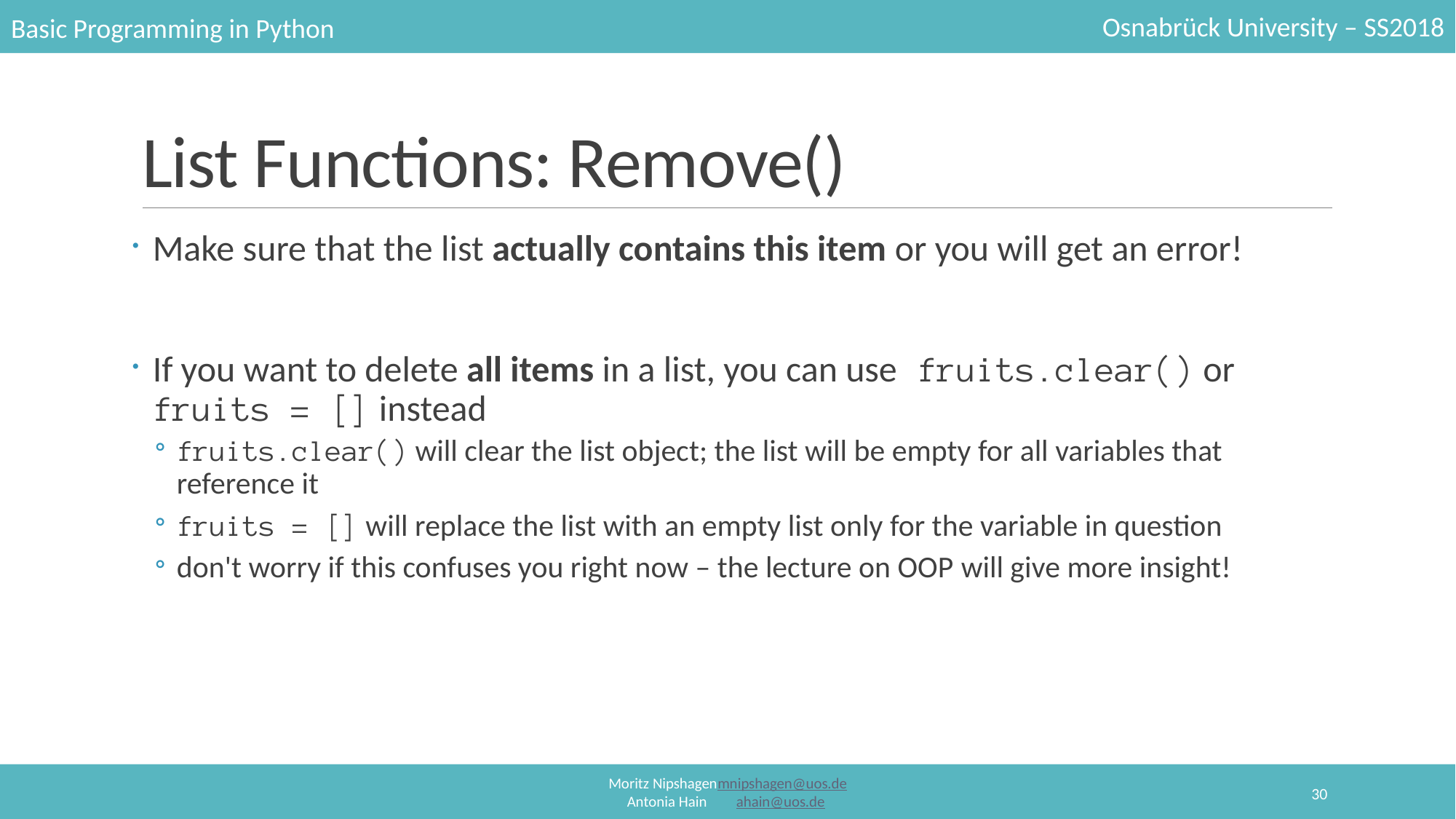

# List Functions: Remove()
Make sure that the list actually contains this item or you will get an error!

If you want to delete all items in a list, you can use fruits.clear() or fruits = [] instead
fruits.clear() will clear the list object; the list will be empty for all variables that reference it
fruits = [] will replace the list with an empty list only for the variable in question
don't worry if this confuses you right now – the lecture on OOP will give more insight!
30